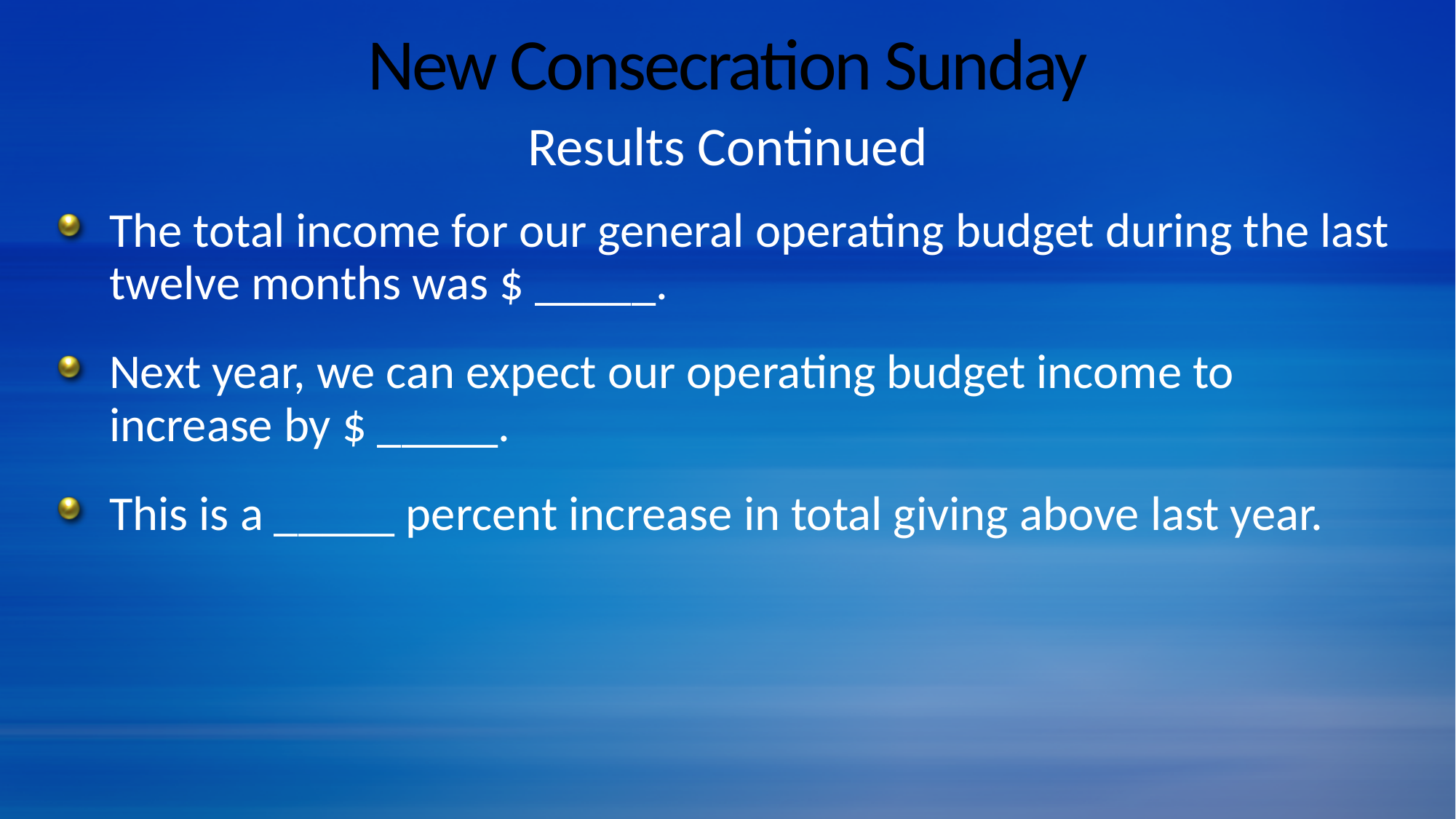

# New Consecration Sunday
Results Continued
The total income for our general operating budget during the last twelve months was $ _____.
Next year, we can expect our operating budget income to increase by $ _____.
This is a _____ percent increase in total giving above last year.